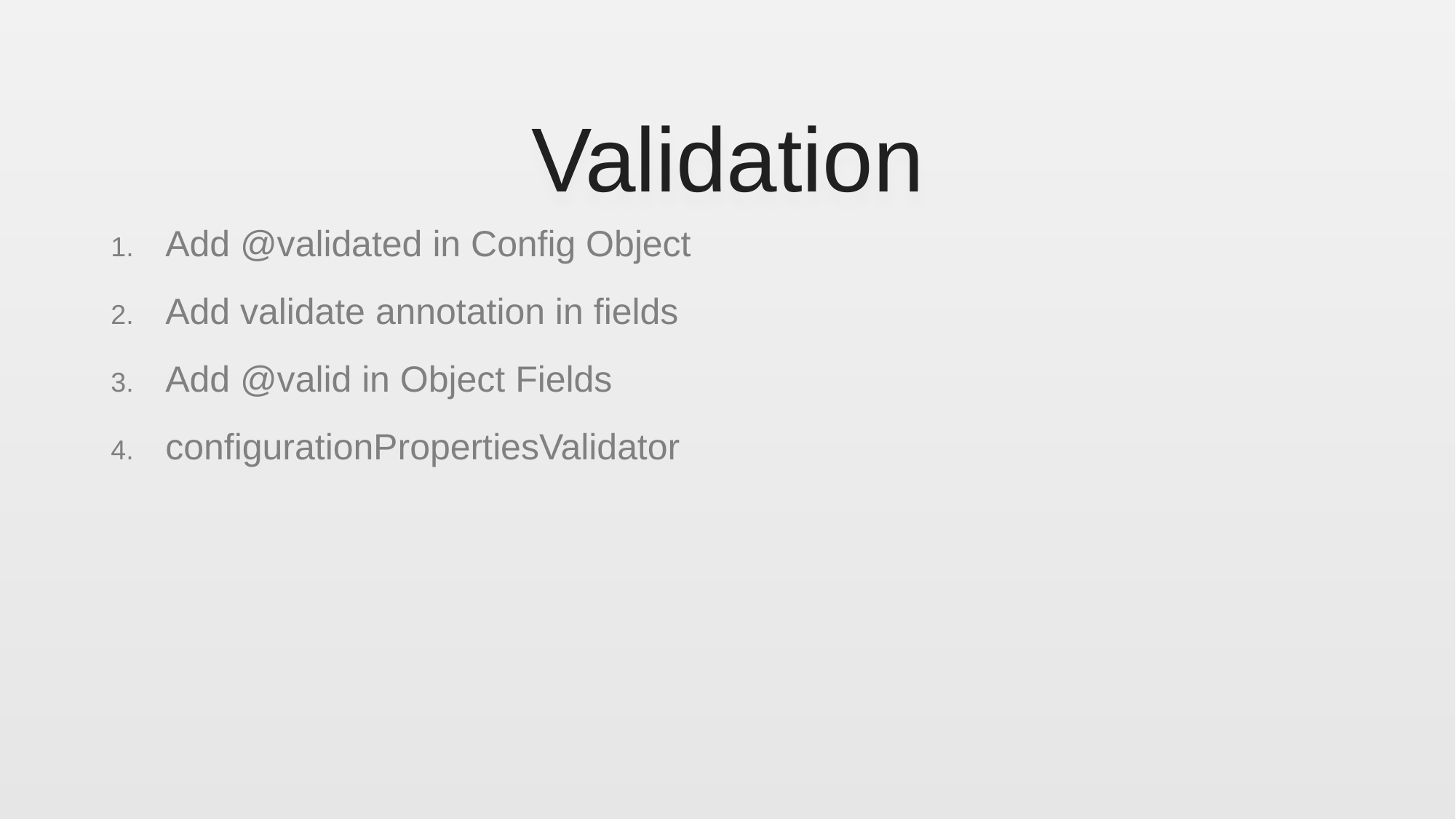

# Validation
Add @validated in Config Object
Add validate annotation in fields
Add @valid in Object Fields
configurationPropertiesValidator